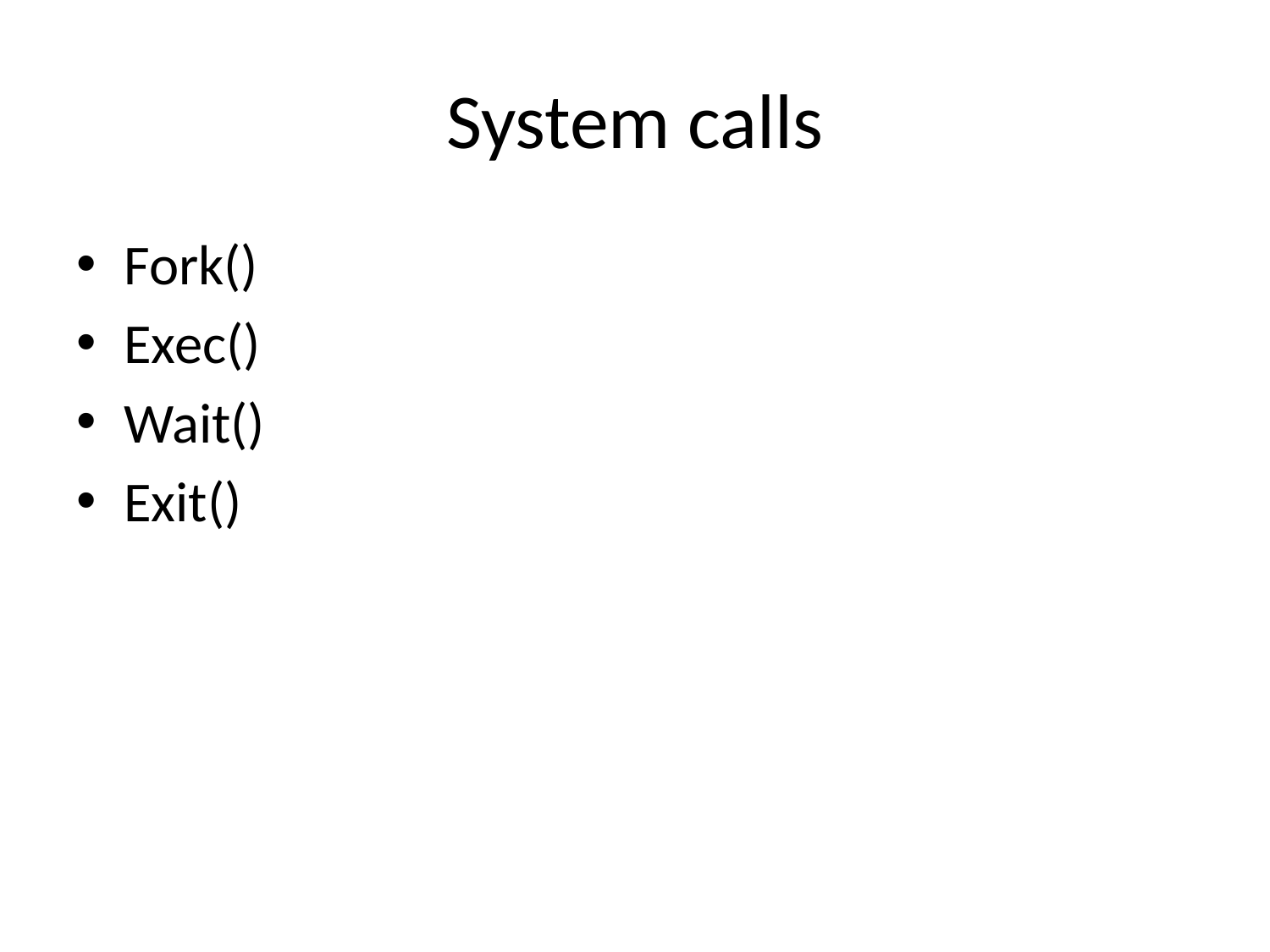

# System calls
Fork()
Exec()
Wait()
Exit()